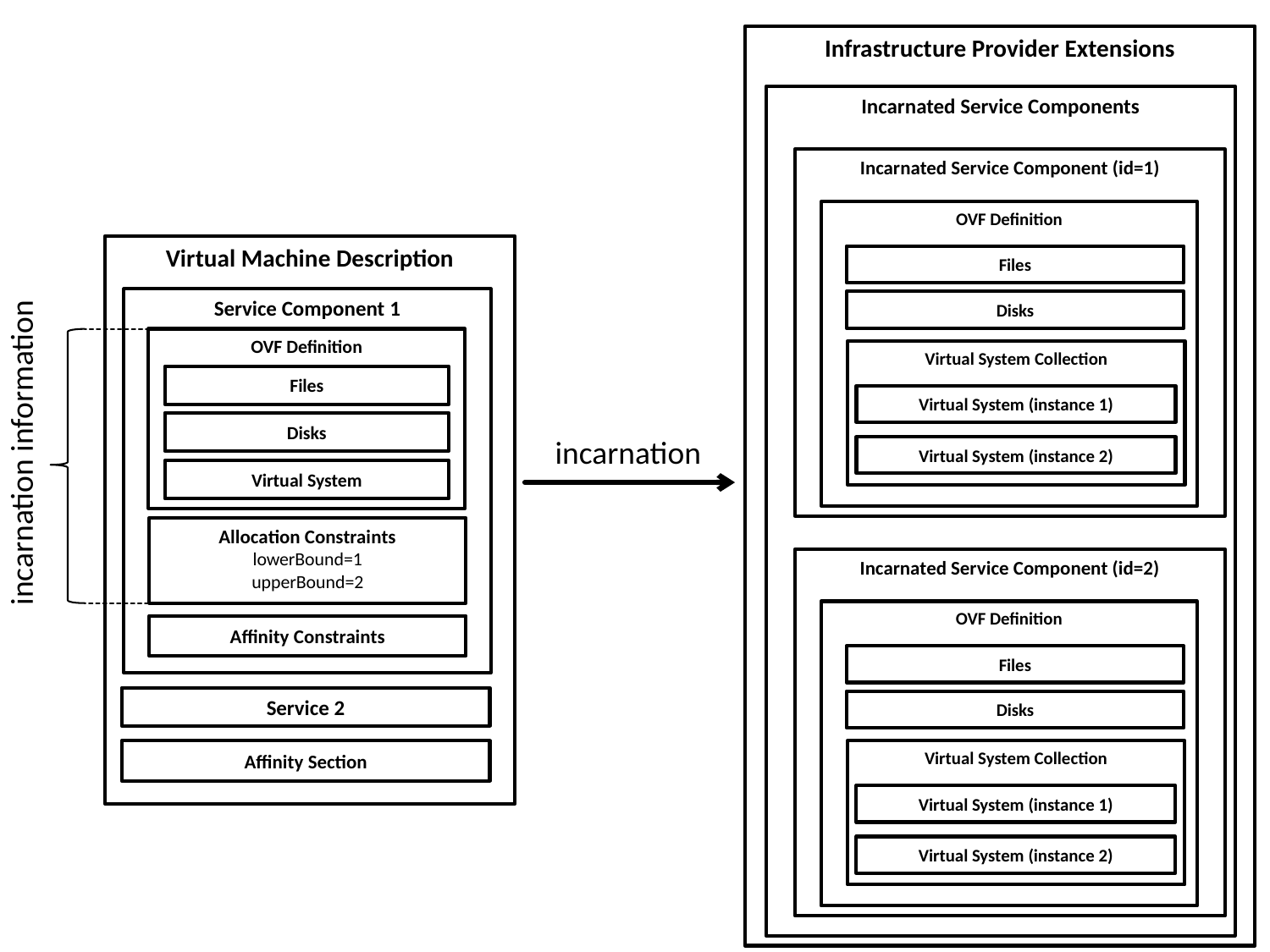

Infrastructure Provider Extensions
Incarnated Service Components
Incarnated Service Component (id=1)
OVF Definition
Files
Disks
Virtual System Collection
Virtual System (instance 1)
Virtual System (instance 2)
Virtual Machine Description
Service Component 1
incarnation information

OVF Definition
Files
Disks
Virtual System
incarnation
Allocation Constraints
lowerBound=1
upperBound=2
Incarnated Service Component (id=2)
OVF Definition
Files
Disks
Virtual System Collection
Virtual System (instance 1)
Virtual System (instance 2)
Affinity Constraints
Service 2
Affinity Section